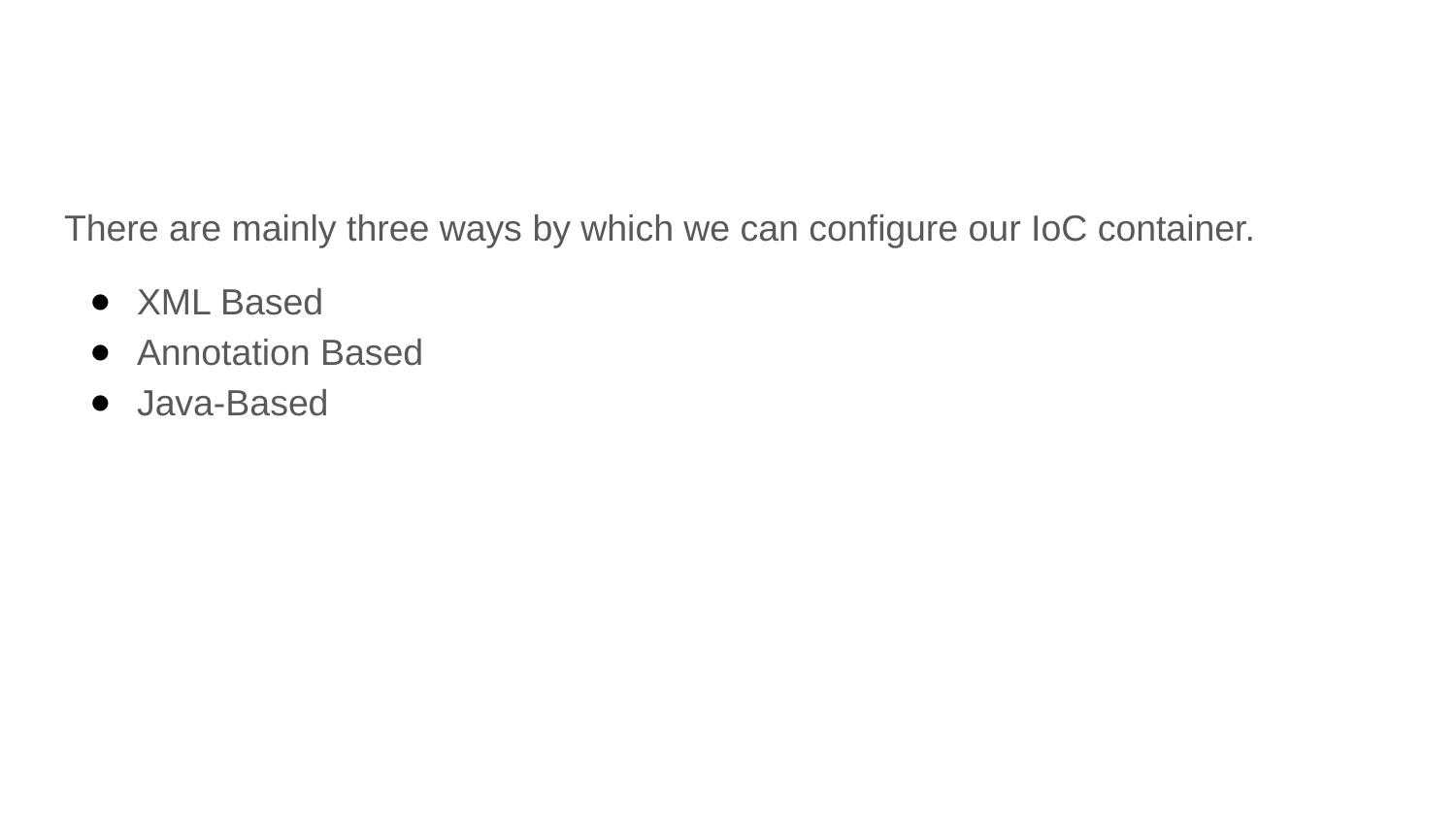

#
There are mainly three ways by which we can configure our IoC container.
XML Based
Annotation Based
Java-Based